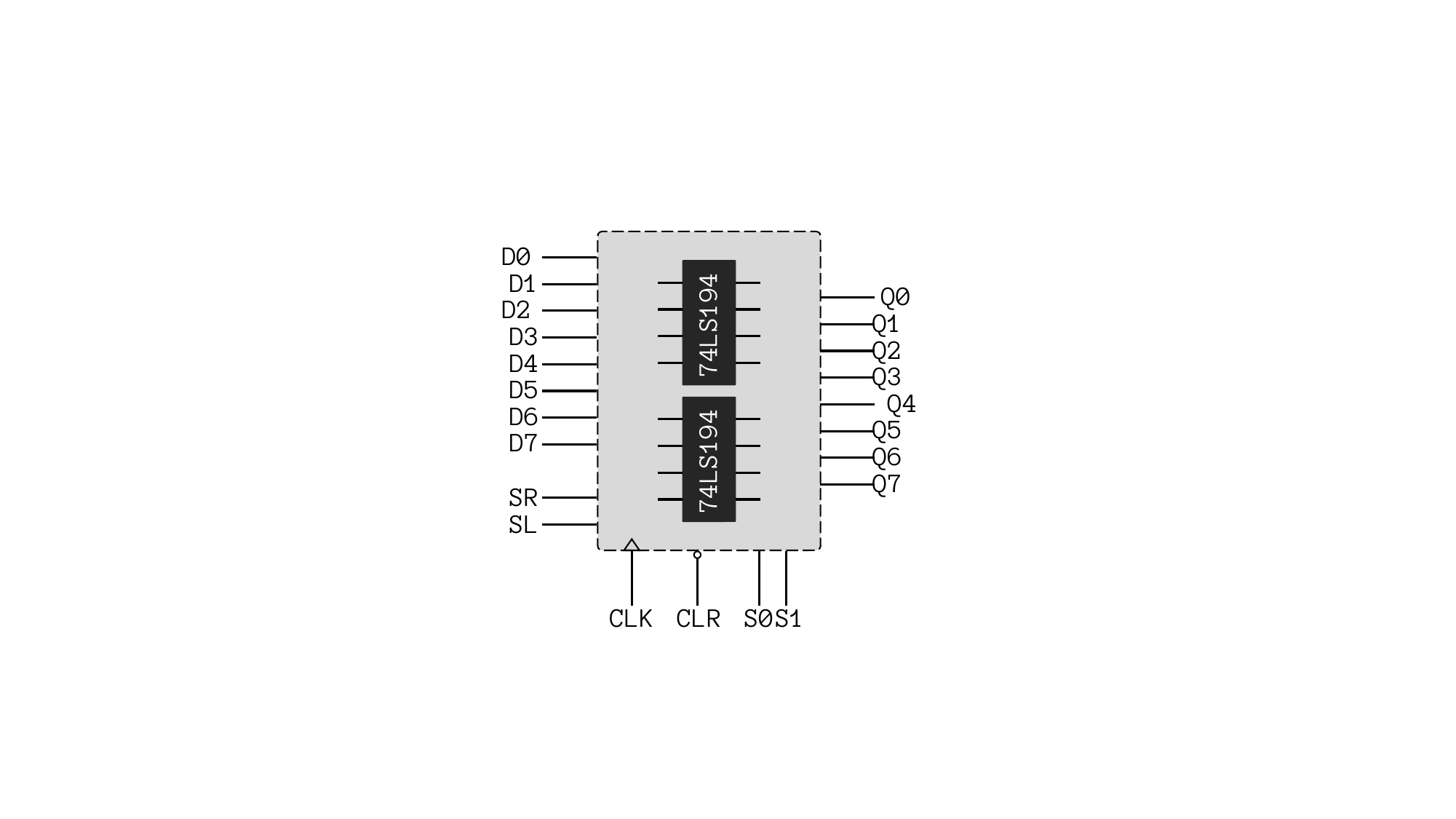

D0
D1

74LS194
Q0
D2
Q1
D3
Q2
D4
Q3
D5
Q4
D6

74LS194
Q5
D7
Q6
Q7
SR
SL

CLK
CLR
S0
S1